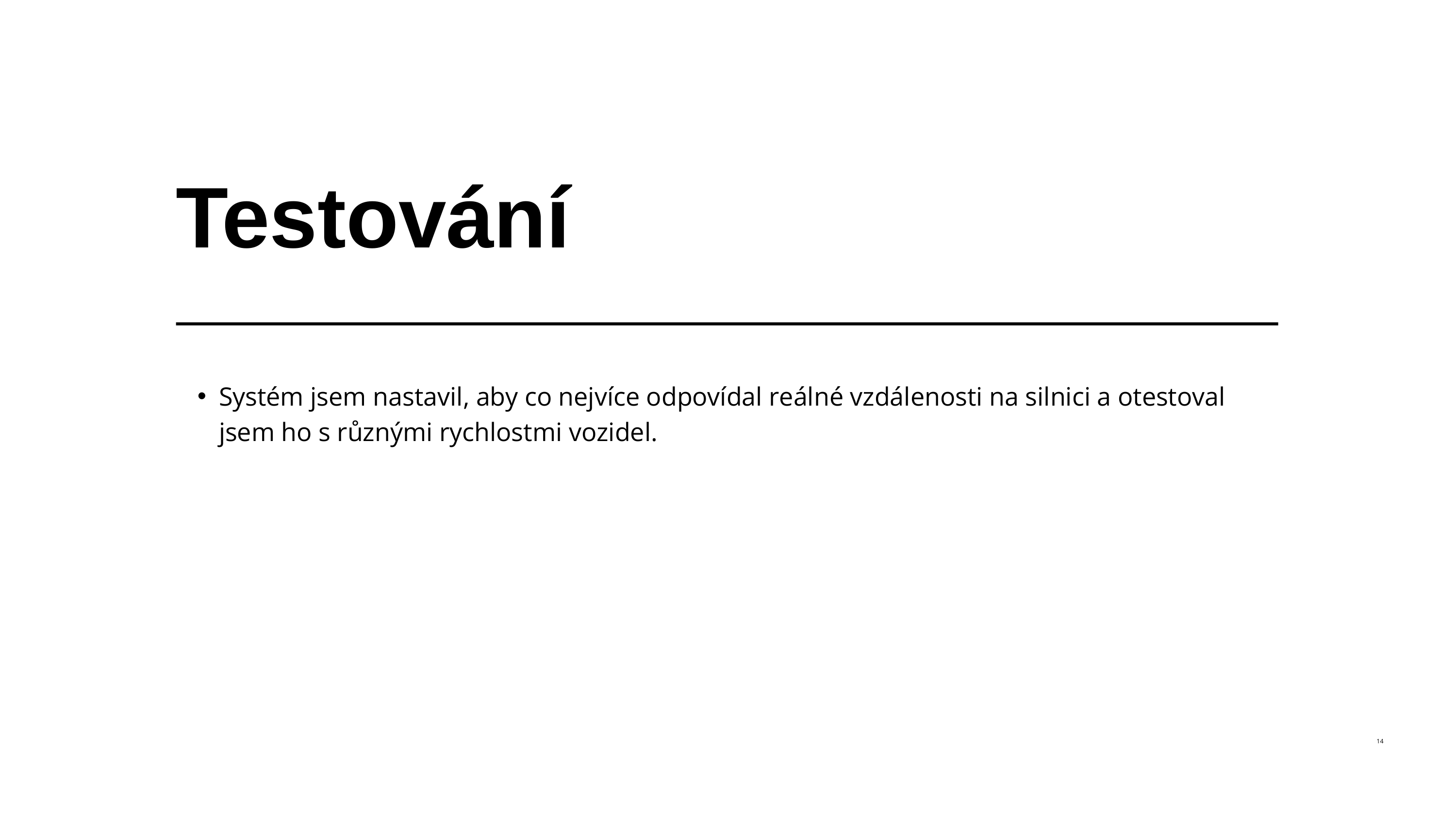

Testování

Systém jsem nastavil, aby co nejvíce odpovídal reálné vzdálenosti na silnici a otestoval jsem ho s různými rychlostmi vozidel.
14